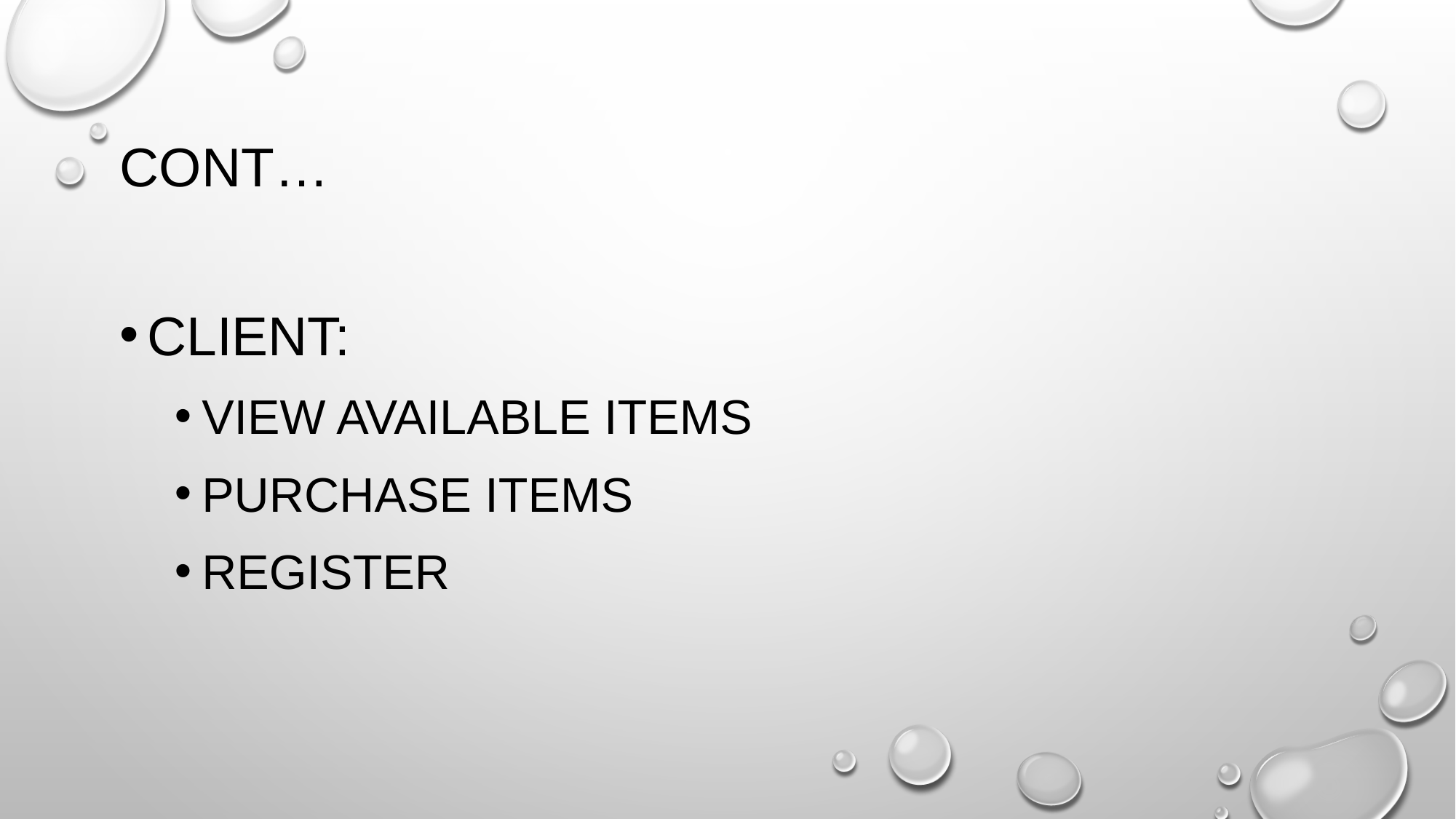

# Cont…
Client:
View available items
Purchase items
Register